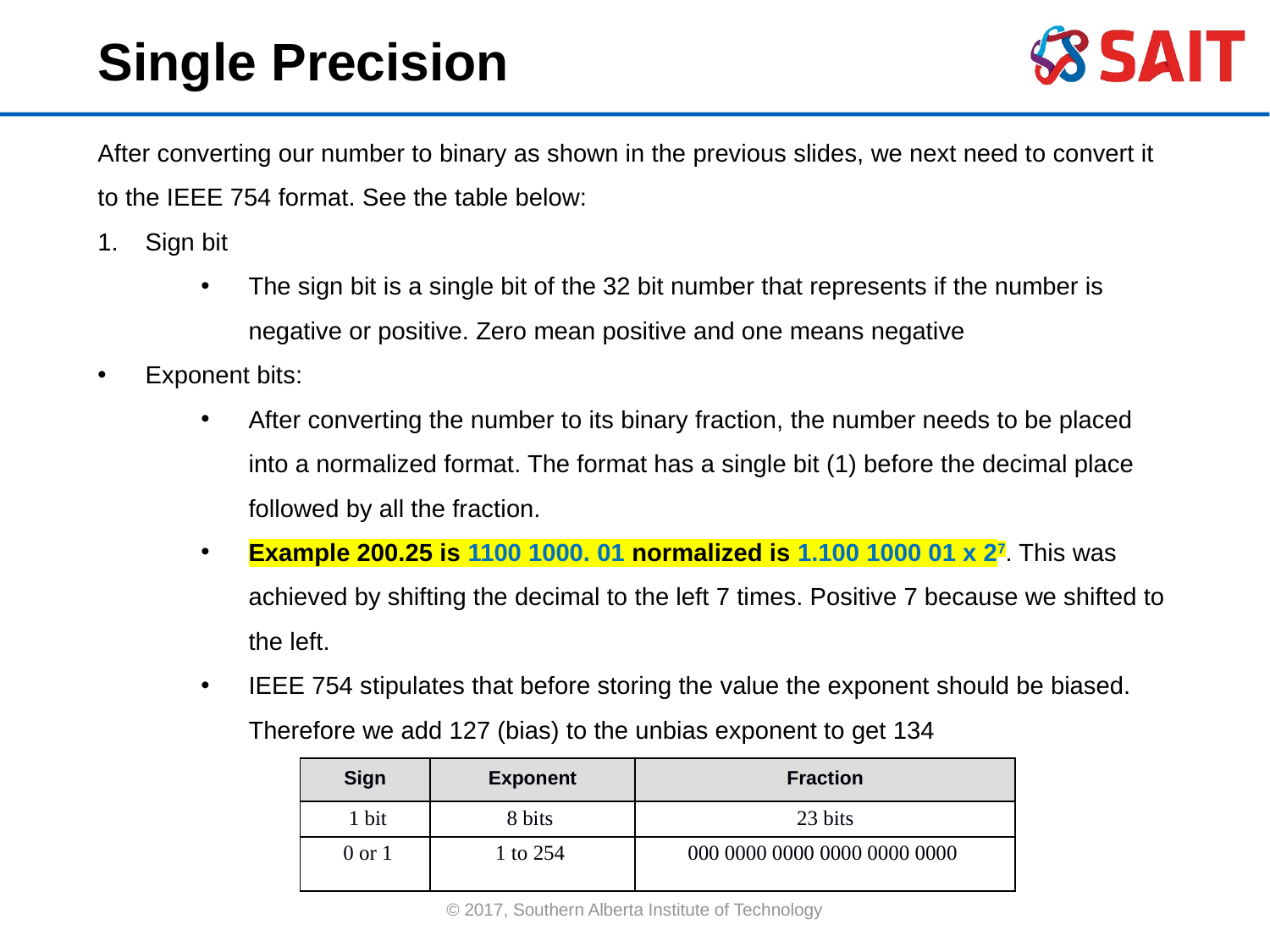

Single Precision
After converting our number to binary as shown in the previous slides, we next need to convert it to the IEEE 754 format. See the table below:
Sign bit
The sign bit is a single bit of the 32 bit number that represents if the number is negative or positive. Zero mean positive and one means negative
Exponent bits:
After converting the number to its binary fraction, the number needs to be placed into a normalized format. The format has a single bit (1) before the decimal place followed by all the fraction.
Example 200.25 is 1100 1000. 01 normalized is 1.100 1000 01 x 27. This was achieved by shifting the decimal to the left 7 times. Positive 7 because we shifted to the left.
IEEE 754 stipulates that before storing the value the exponent should be biased. Therefore we add 127 (bias) to the unbias exponent to get 134

| Sign | Exponent | Fraction |
| --- | --- | --- |
| 1 bit | 8 bits | 23 bits |
| 0 or 1 | 1 to 254 | 000 0000 0000 0000 0000 0000 |